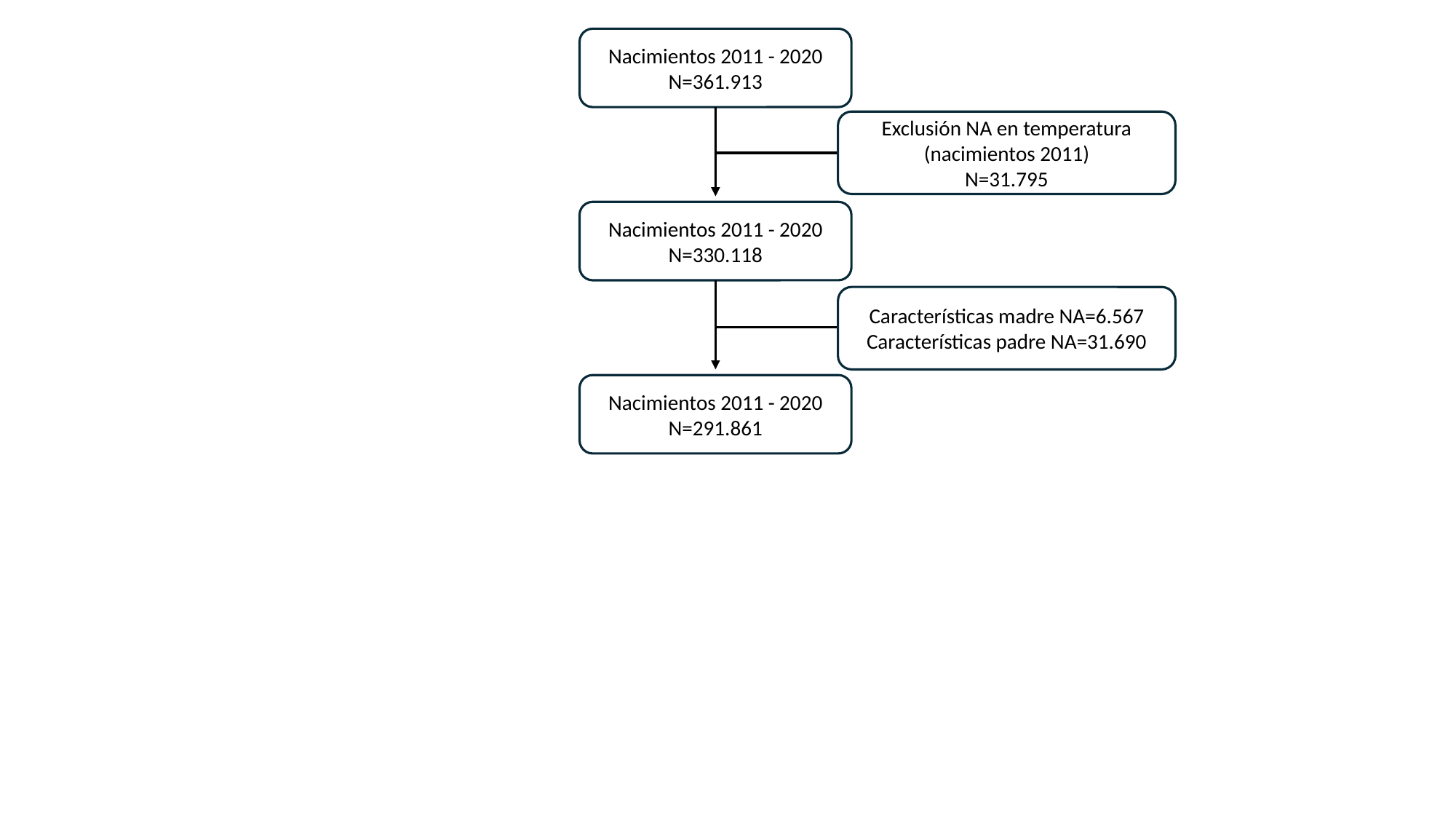

Nacimientos 2011 - 2020 N=361.913
Exclusión NA en temperatura (nacimientos 2011)
N=31.795
Nacimientos 2011 - 2020 N=330.118
Características madre NA=6.567
Características padre NA=31.690
Nacimientos 2011 - 2020 N=291.861